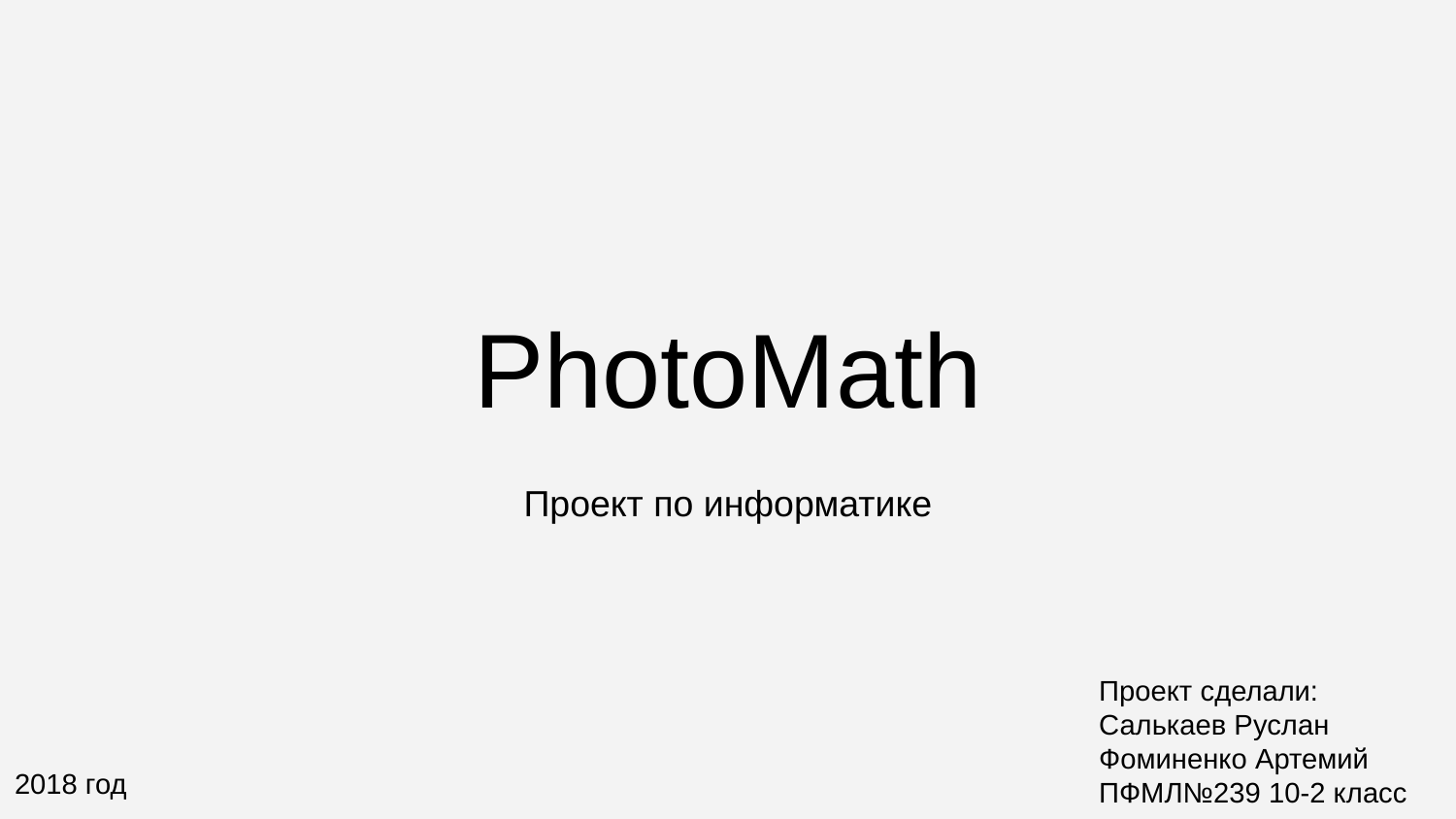

# PhotoMath
Проект по информатике
Проект сделали:
Салькаев Руслан
Фоминенко Артемий
ПФМЛ№239 10-2 класс
2018 год